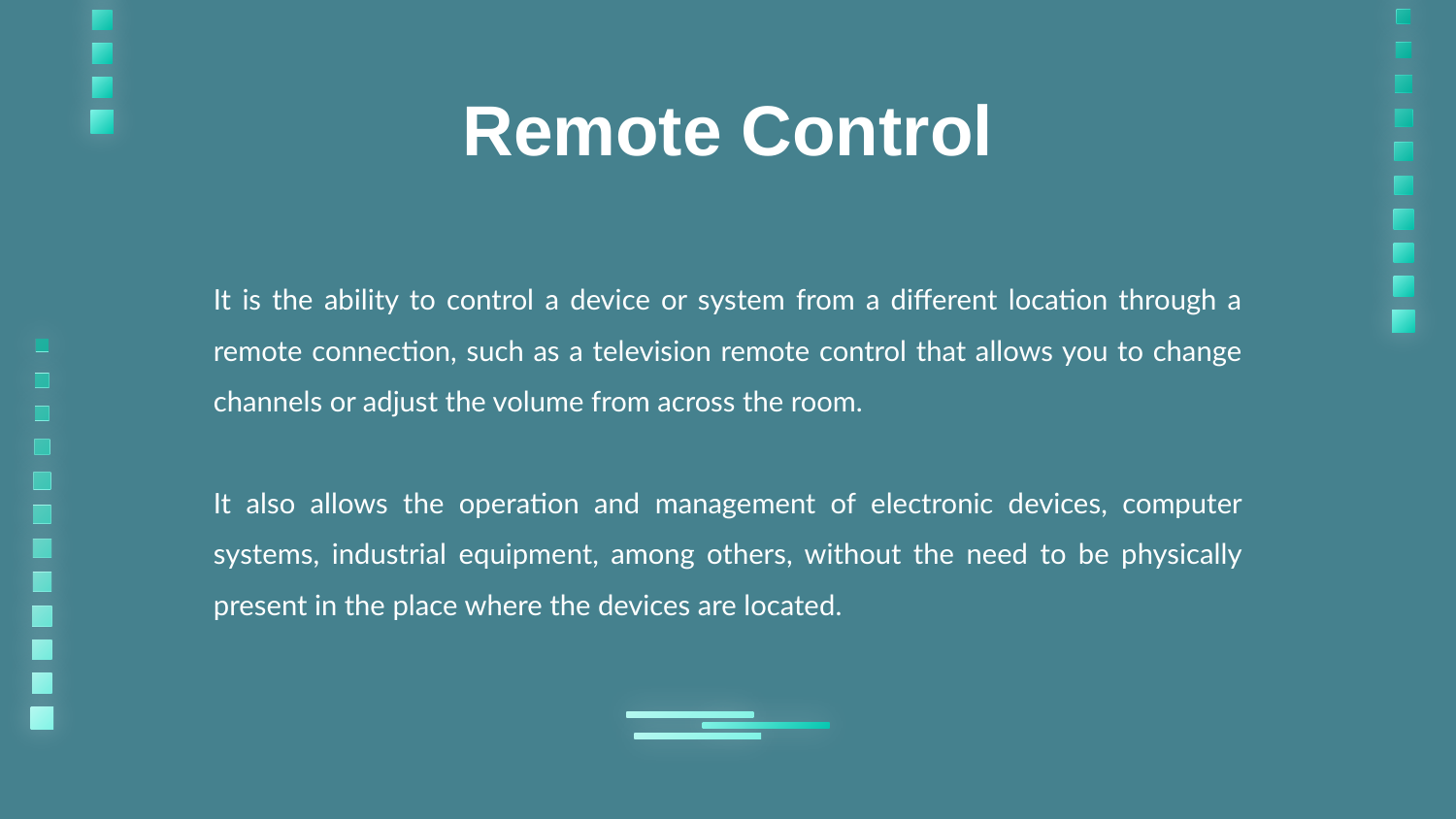

# Remote Control
It is the ability to control a device or system from a different location through a remote connection, such as a television remote control that allows you to change channels or adjust the volume from across the room.

It also allows the operation and management of electronic devices, computer systems, industrial equipment, among others, without the need to be physically present in the place where the devices are located.